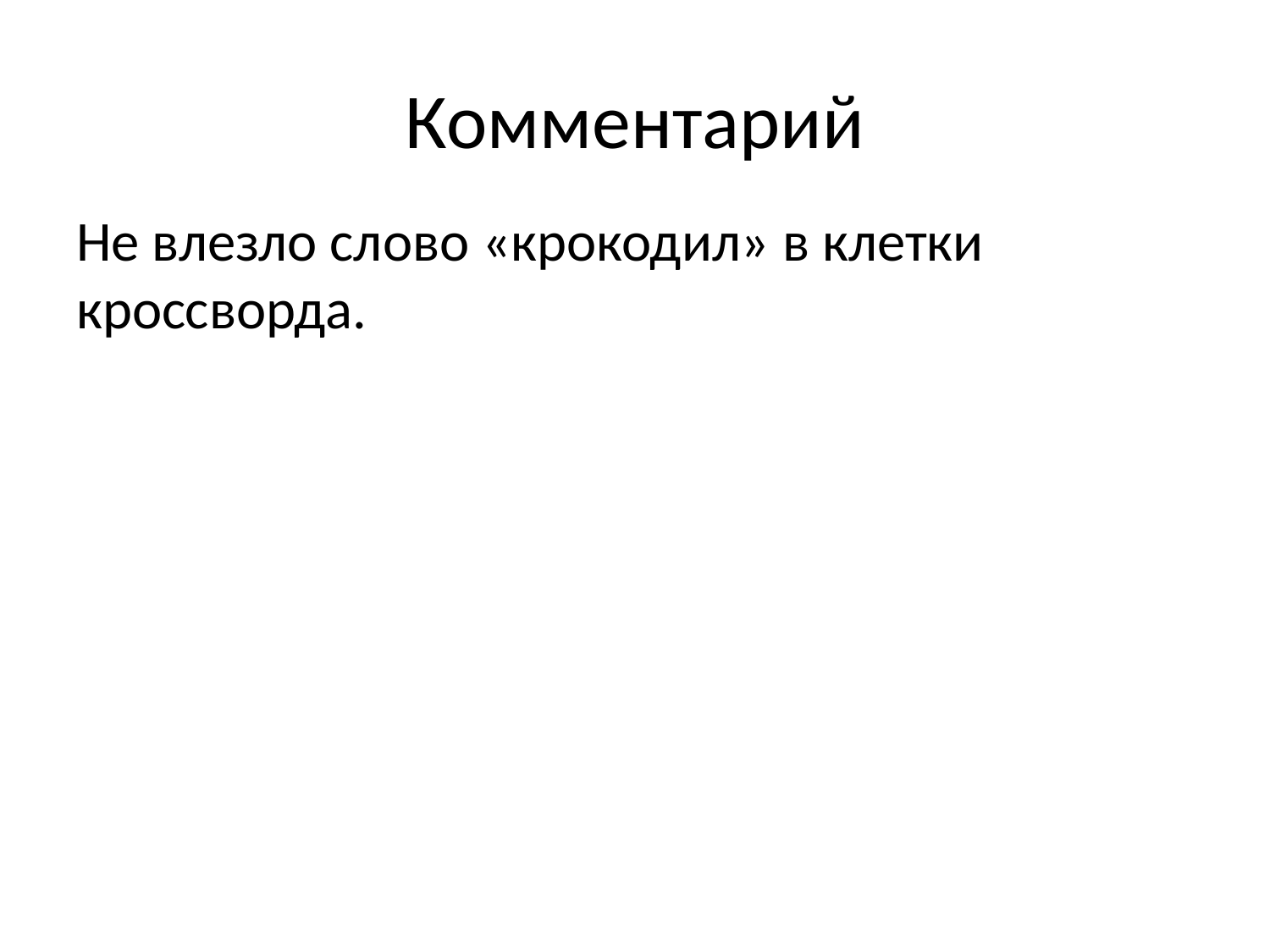

# Комментарий
Не влезло слово «крокодил» в клетки кроссворда.